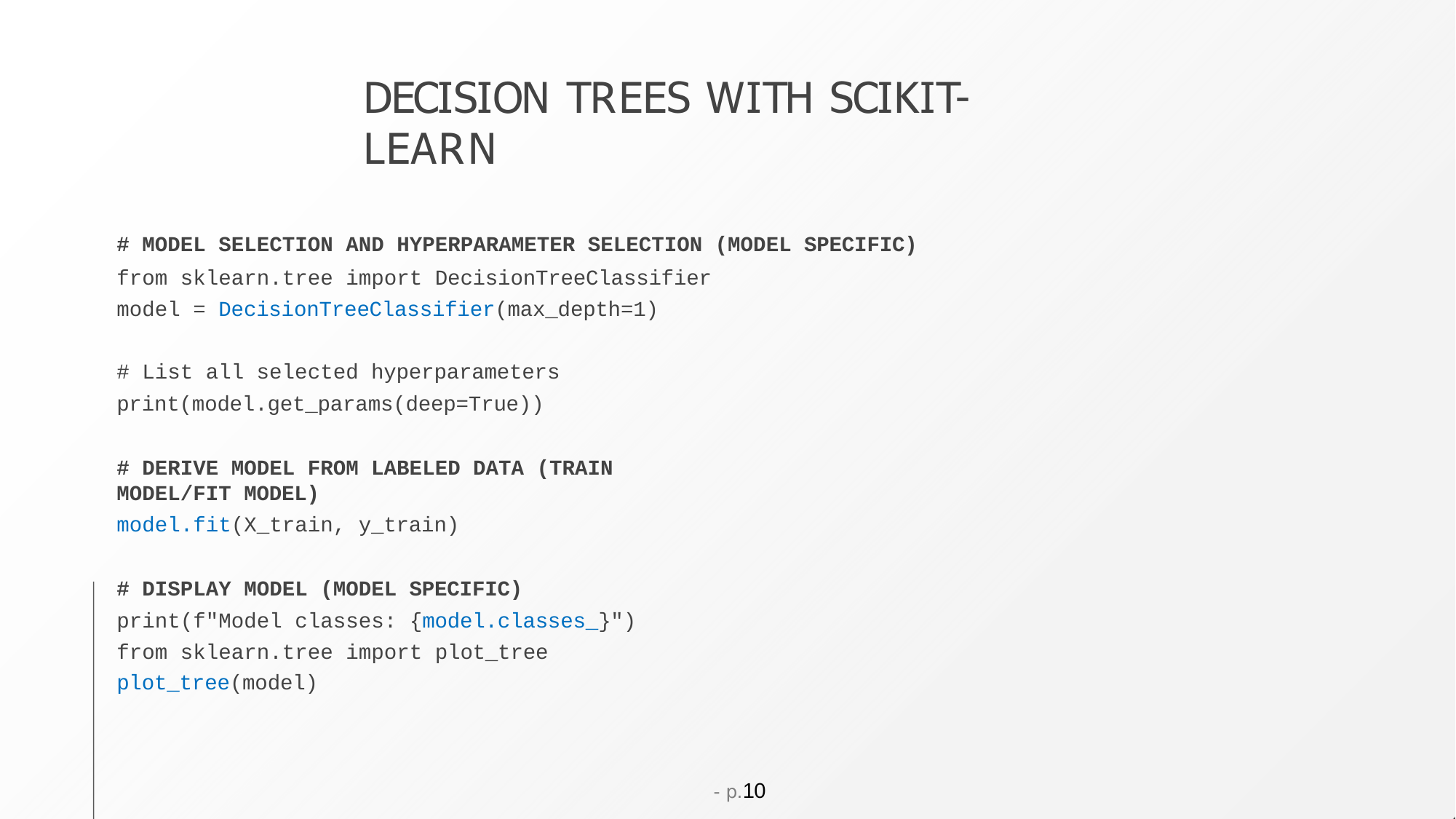

# DECISION TREES WITH SCIKIT-LEARN
# MODEL SELECTION AND HYPERPARAMETER SELECTION (MODEL SPECIFIC)
from sklearn.tree import DecisionTreeClassifier model = DecisionTreeClassifier(max_depth=1)

# List all selected hyperparameters
print(model.get_params(deep=True))

# DERIVE MODEL FROM LABELED DATA (TRAIN MODEL/FIT MODEL)
model.fit(X_train, y_train)

# DISPLAY MODEL (MODEL SPECIFIC)
print(f"Model classes: {model.classes_}") from sklearn.tree import plot_tree plot_tree(model)

- p.10